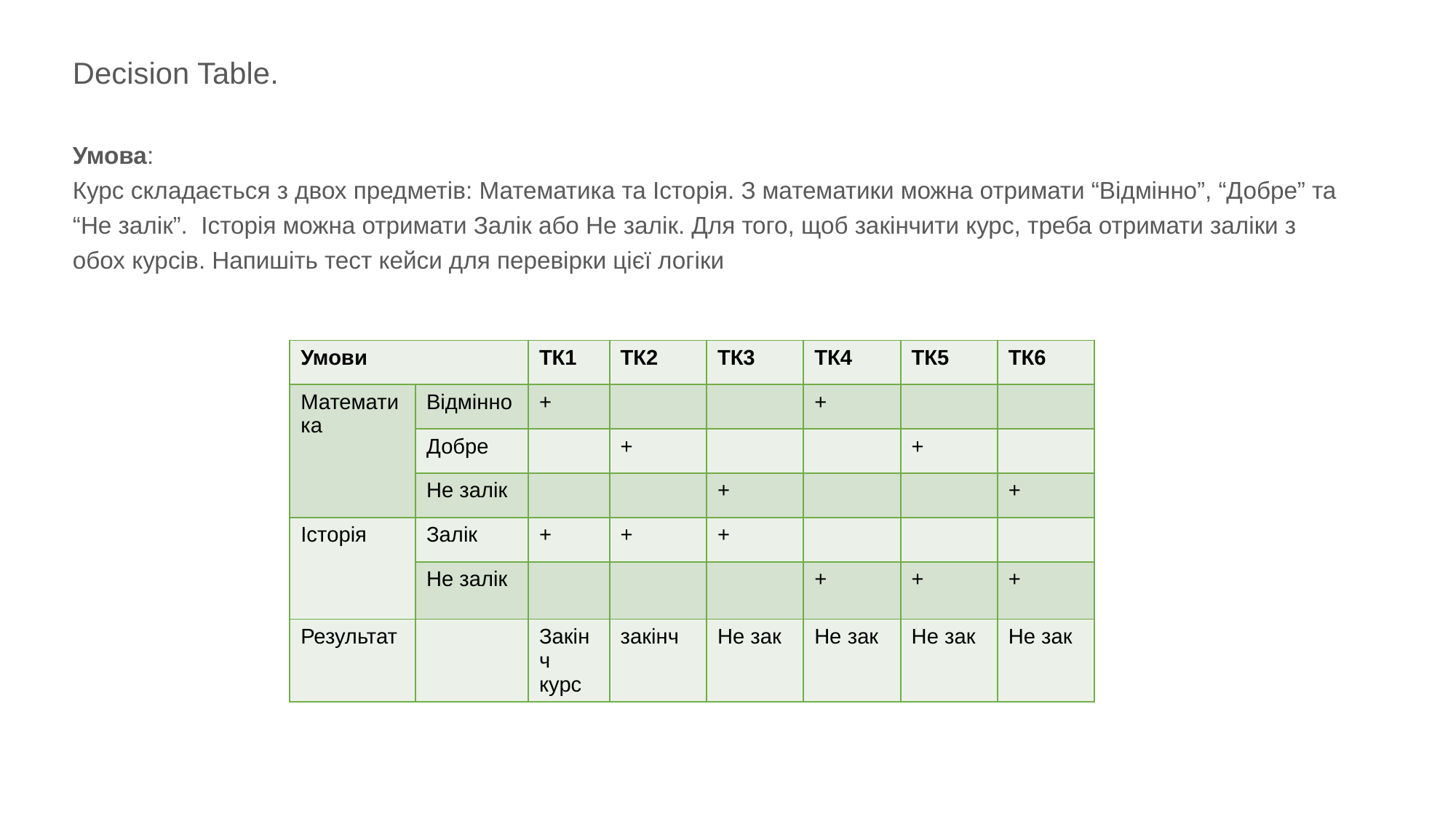

Decision Table.

Умова:
Курс складається з двох предметів: Математика та Історія. З математики можна отримати “Відмінно”, “Добре” та “Не залік”.  Історія можна отримати Залік або Не залік. Для того, щоб закінчити курс, треба отримати заліки з обох курсів. Напишіть тест кейси для перевірки цієї логіки

| Умови |  | ТК1 | ТК2 | ТК3 | ТК4 | ТК5 | ТК6 |
| --- | --- | --- | --- | --- | --- | --- | --- |
| Математика | Відмінно | + |  |  | + |  |  |
|  | Добре |  | + |  |  | + |  |
|  | Не залік |  |  | + |  |  | + |
| Історія | Залік | + | + | + |  |  |  |
|  | Не залік |  |  |  | + | + | + |
| Результат |  | Закінч курс | закінч | Не зак | Не зак | Не зак | Не зак |